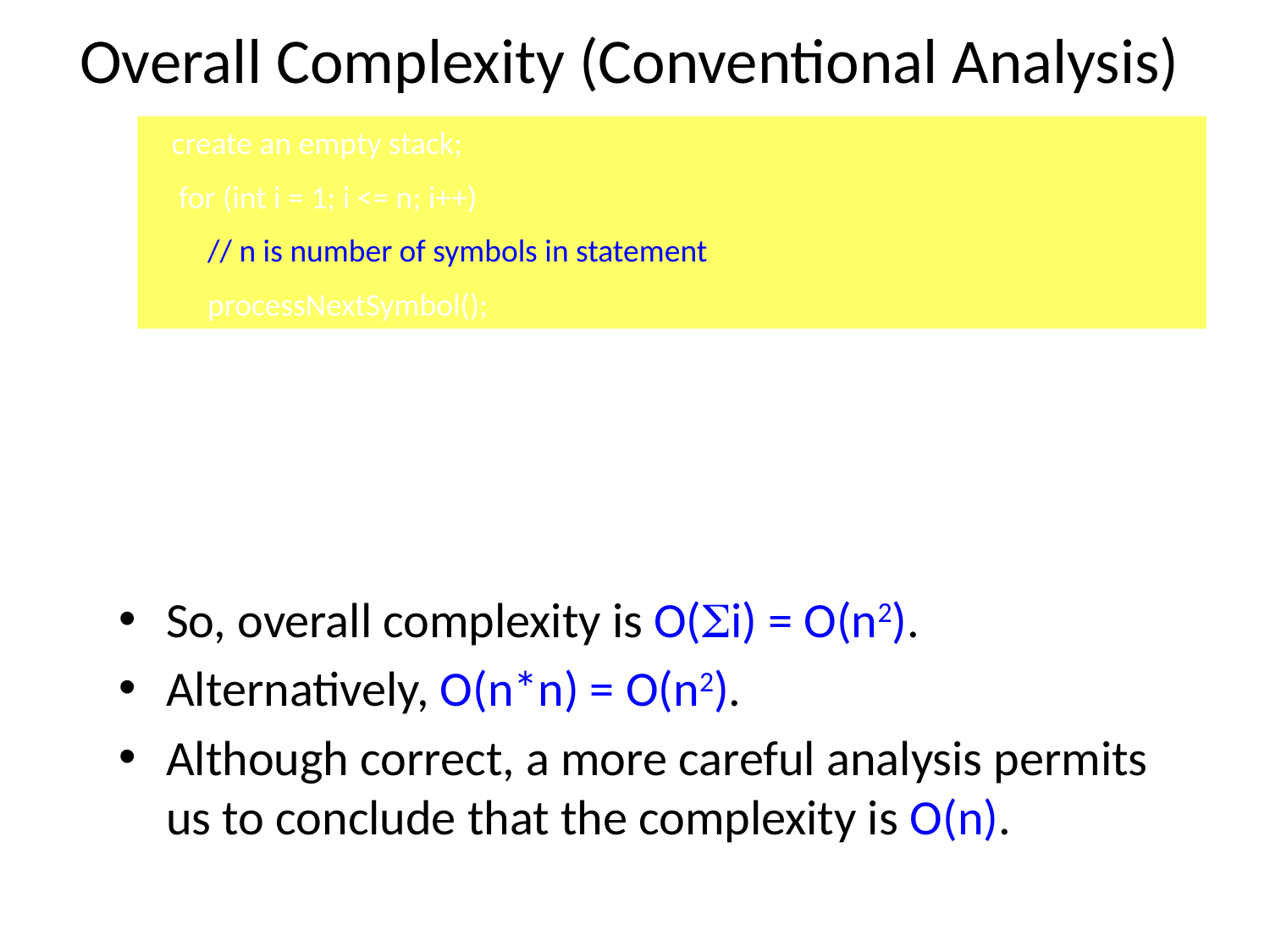

# Overall Complexity (Conventional Analysis)
   create an empty stack;
    for (int i = 1; i <= n; i++)
        // n is number of symbols in statement
        processNextSymbol();
So, overall complexity is O(Σi) = O(n2).
Alternatively, O(n*n) = O(n2).
Although correct, a more careful analysis permits us to conclude that the complexity is O(n).